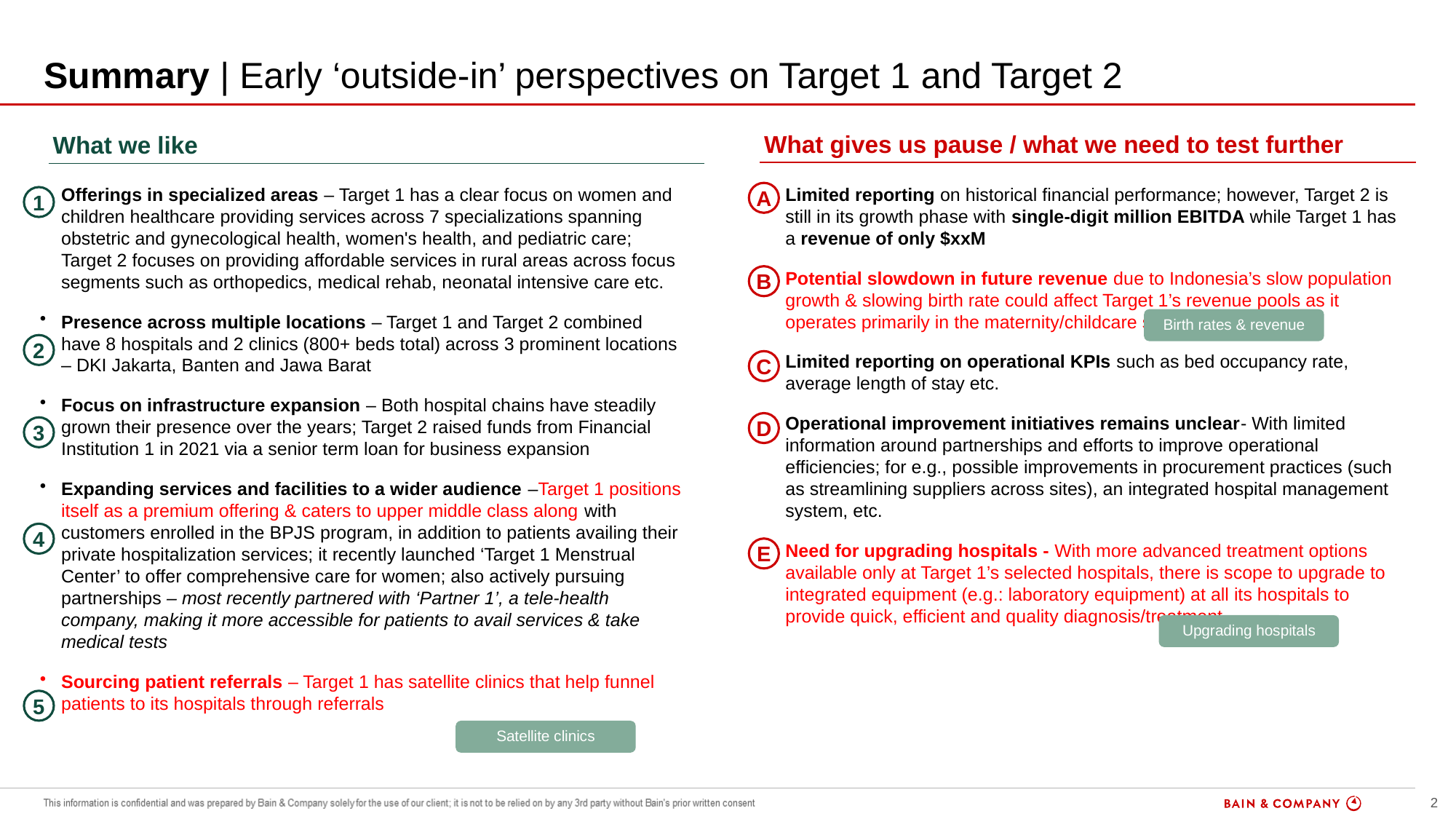

# Summary | Early ‘outside-in’ perspectives on Target 1 and Target 2
What gives us pause / what we need to test further
What we like
Limited reporting on historical financial performance; however, Target 2 is still in its growth phase with single-digit million EBITDA while Target 1 has a revenue of only $xxM
Potential slowdown in future revenue due to Indonesia’s slow population growth & slowing birth rate could affect Target 1’s revenue pools as it operates primarily in the maternity/childcare segment
Limited reporting on operational KPIs such as bed occupancy rate, average length of stay etc.
Operational improvement initiatives remains unclear- With limited information around partnerships and efforts to improve operational efficiencies; for e.g., possible improvements in procurement practices (such as streamlining suppliers across sites), an integrated hospital management system, etc.
Need for upgrading hospitals - With more advanced treatment options available only at Target 1’s selected hospitals, there is scope to upgrade to integrated equipment (e.g.: laboratory equipment) at all its hospitals to provide quick, efficient and quality diagnosis/treatment
Offerings in specialized areas – Target 1 has a clear focus on women and children healthcare providing services across 7 specializations spanning obstetric and gynecological health, women's health, and pediatric care; Target 2 focuses on providing affordable services in rural areas across focus segments such as orthopedics, medical rehab, neonatal intensive care etc.
Presence across multiple locations – Target 1 and Target 2 combined have 8 hospitals and 2 clinics (800+ beds total) across 3 prominent locations – DKI Jakarta, Banten and Jawa Barat
Focus on infrastructure expansion – Both hospital chains have steadily grown their presence over the years; Target 2 raised funds from Financial Institution 1 in 2021 via a senior term loan for business expansion
Expanding services and facilities to a wider audience –Target 1 positions itself as a premium offering & caters to upper middle class along with customers enrolled in the BPJS program, in addition to patients availing their private hospitalization services; it recently launched ‘Target 1 Menstrual Center’ to offer comprehensive care for women; also actively pursuing partnerships – most recently partnered with ‘Partner 1’, a tele-health company, making it more accessible for patients to avail services & take medical tests
Sourcing patient referrals – Target 1 has satellite clinics that help funnel patients to its hospitals through referrals
A
1
B
Birth rates & revenue
2
C
D
3
4
E
Upgrading hospitals
5
Satellite clinics